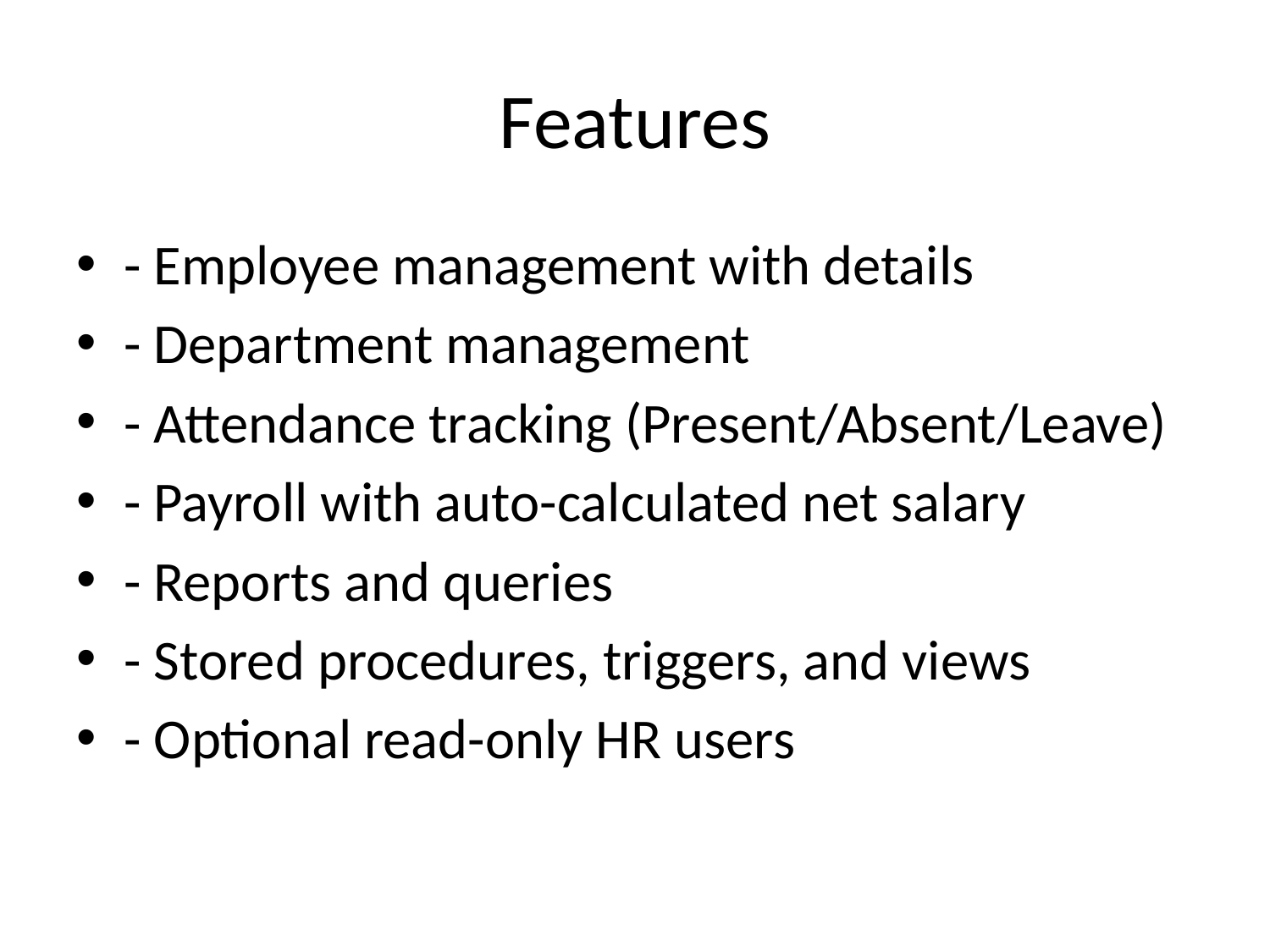

# Features
- Employee management with details
- Department management
- Attendance tracking (Present/Absent/Leave)
- Payroll with auto-calculated net salary
- Reports and queries
- Stored procedures, triggers, and views
- Optional read-only HR users